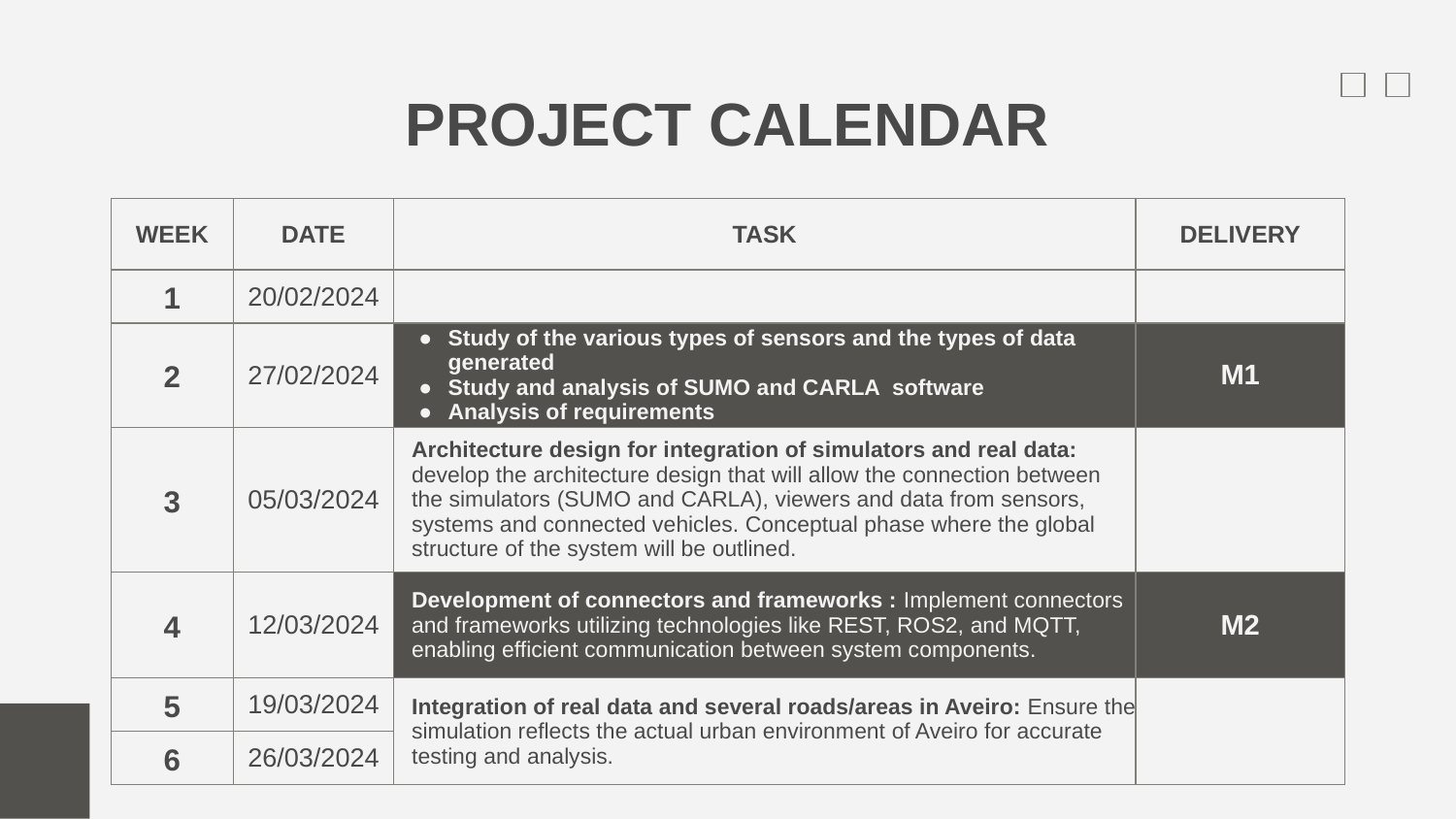

# PROJECT CALENDAR
| WEEK | DATE | TASK | DELIVERY |
| --- | --- | --- | --- |
| 1 | 20/02/2024 |  |  |
| 2 | 27/02/2024 | Study of the various types of sensors and the types of data generated Study and analysis of SUMO and CARLA software Analysis of requirements | M1 |
| 3 | 05/03/2024 | Architecture design for integration of simulators and real data: develop the architecture design that will allow the connection between the simulators (SUMO and CARLA), viewers and data from sensors, systems and connected vehicles. Conceptual phase where the global structure of the system will be outlined. |  |
| 4 | 12/03/2024 | Development of connectors and frameworks : Implement connectors and frameworks utilizing technologies like REST, ROS2, and MQTT, enabling efficient communication between system components. | M2 |
| 5 | 19/03/2024 | Integration of real data and several roads/areas in Aveiro: Ensure the simulation reflects the actual urban environment of Aveiro for accurate testing and analysis. |  |
| 6 | 26/03/2024 |  |  |